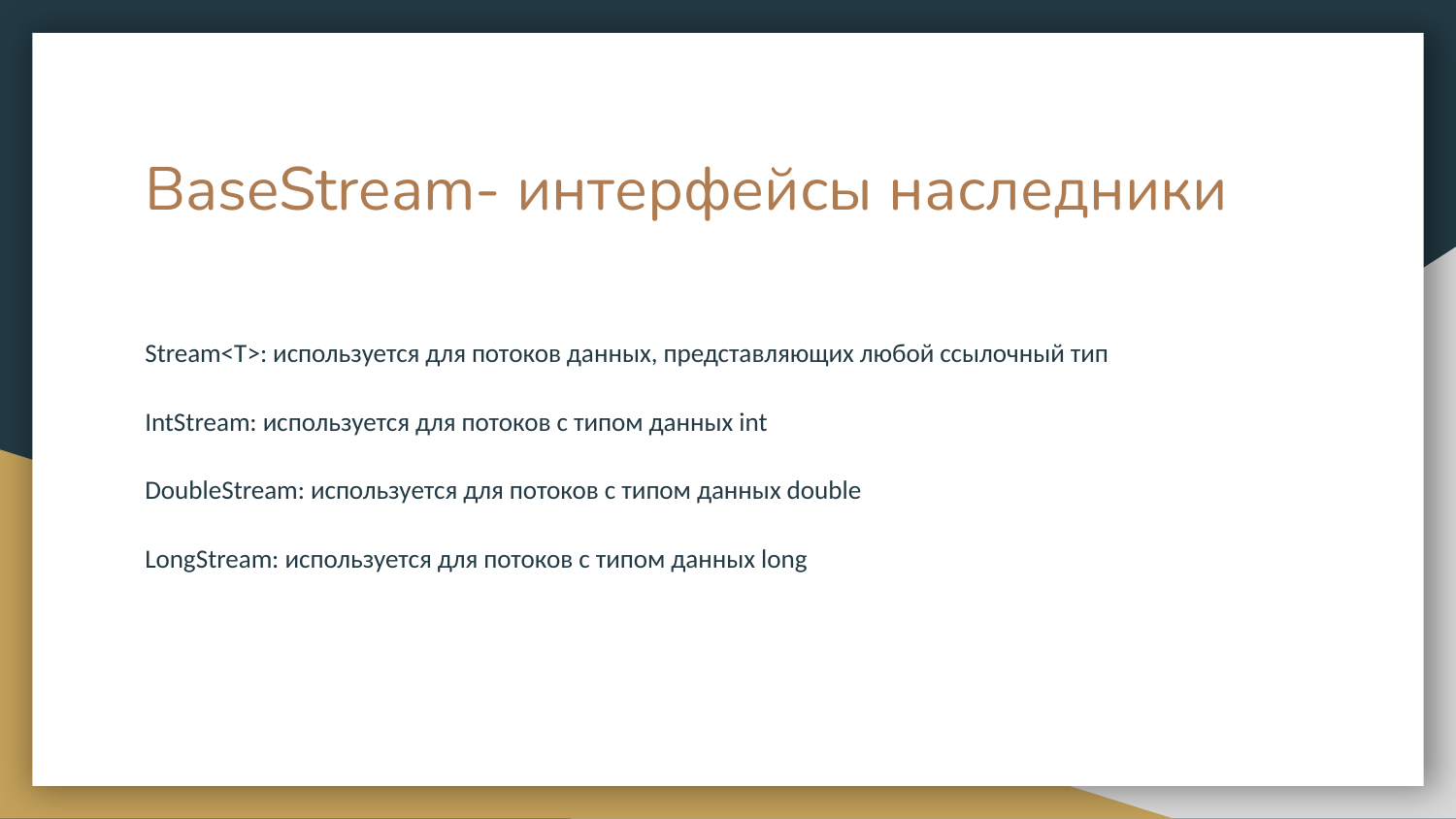

# BaseStream- интерфейсы наследники
Stream<T>: используется для потоков данных, представляющих любой ссылочный тип
IntStream: используется для потоков с типом данных int
DoubleStream: используется для потоков с типом данных double
LongStream: используется для потоков с типом данных long